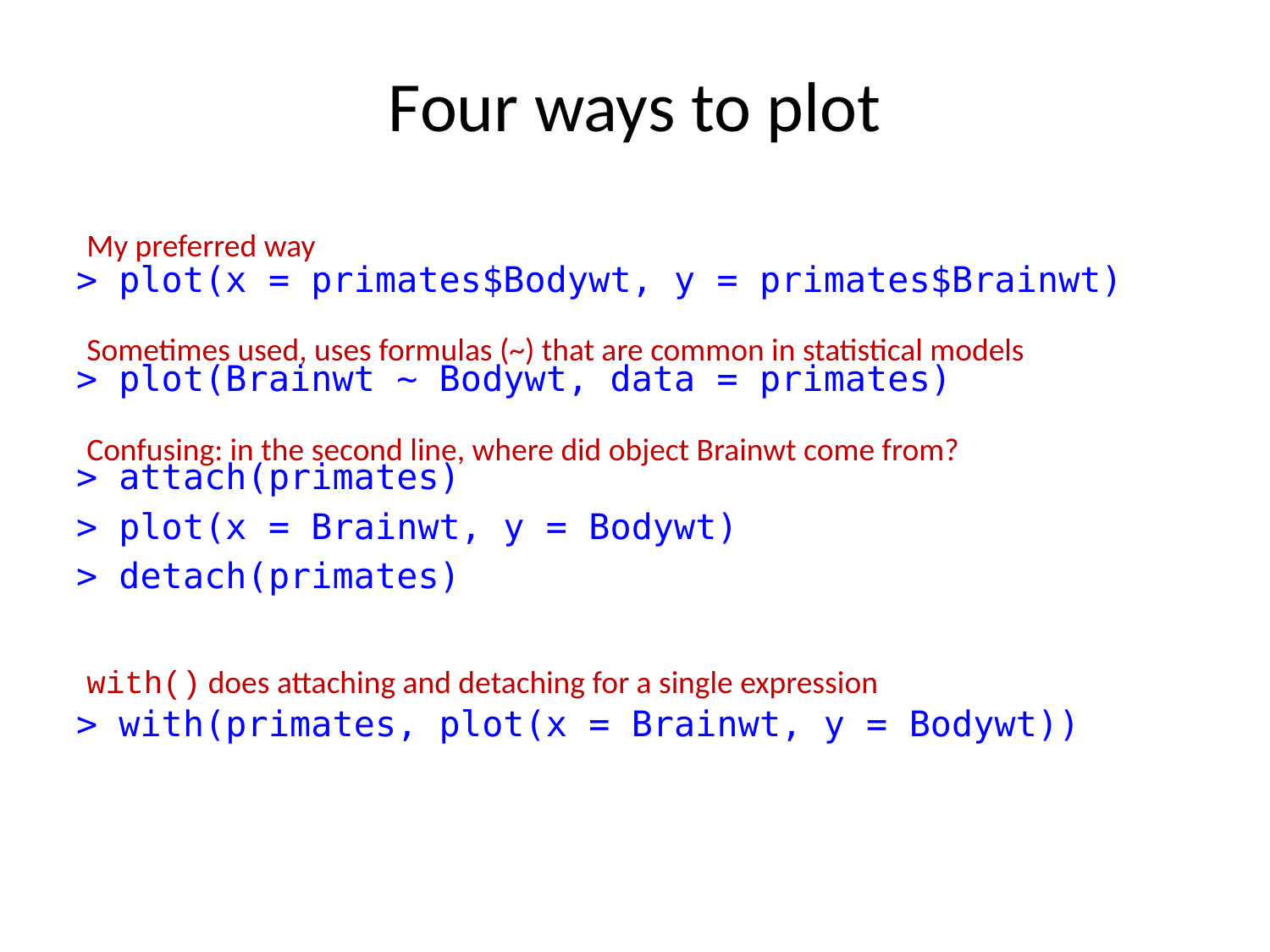

# Four ways to plot

> plot(x = primates$Bodywt, y = primates$Brainwt)

> plot(Brainwt ~ Bodywt, data = primates)

> attach(primates)
> plot(x = Brainwt, y = Bodywt)
> detach(primates)

> with(primates, plot(x = Brainwt, y = Bodywt))

My preferred way
Sometimes used, uses formulas (~) that are common in statistical models
Confusing: in the second line, where did object Brainwt come from?
with() does attaching and detaching for a single expression